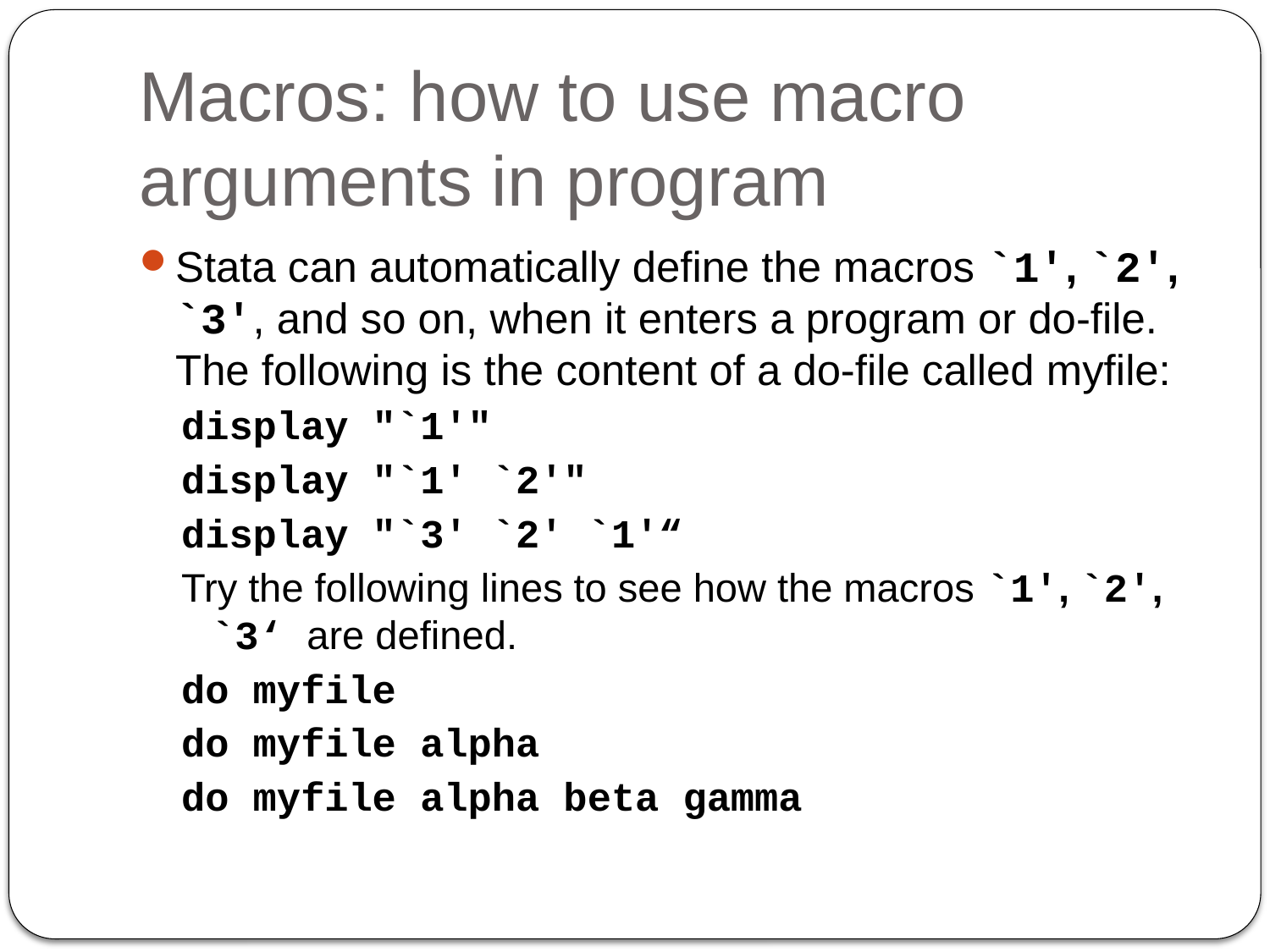

# Macros: how to use macro arguments in program
Stata can automatically define the macros `1', `2', `3', and so on, when it enters a program or do-file. The following is the content of a do-file called myfile:
display "`1'"
display "`1' `2'"
display "`3' `2' `1'“
Try the following lines to see how the macros `1', `2', `3‘ are defined.
do myfile
do myfile alpha
do myfile alpha beta gamma